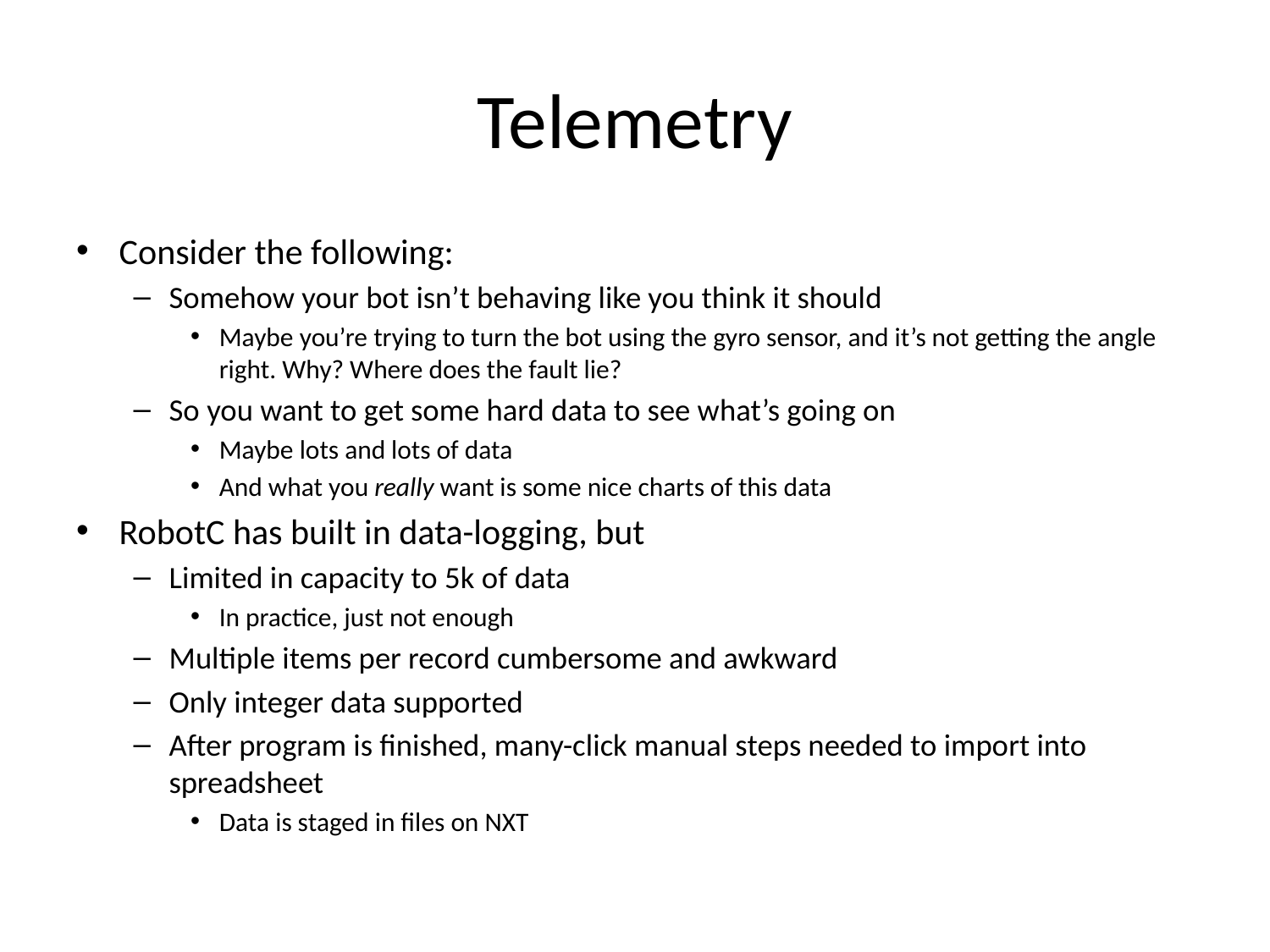

# Telemetry
Consider the following:
Somehow your bot isn’t behaving like you think it should
Maybe you’re trying to turn the bot using the gyro sensor, and it’s not getting the angle right. Why? Where does the fault lie?
So you want to get some hard data to see what’s going on
Maybe lots and lots of data
And what you really want is some nice charts of this data
RobotC has built in data-logging, but
Limited in capacity to 5k of data
In practice, just not enough
Multiple items per record cumbersome and awkward
Only integer data supported
After program is finished, many-click manual steps needed to import into spreadsheet
Data is staged in files on NXT